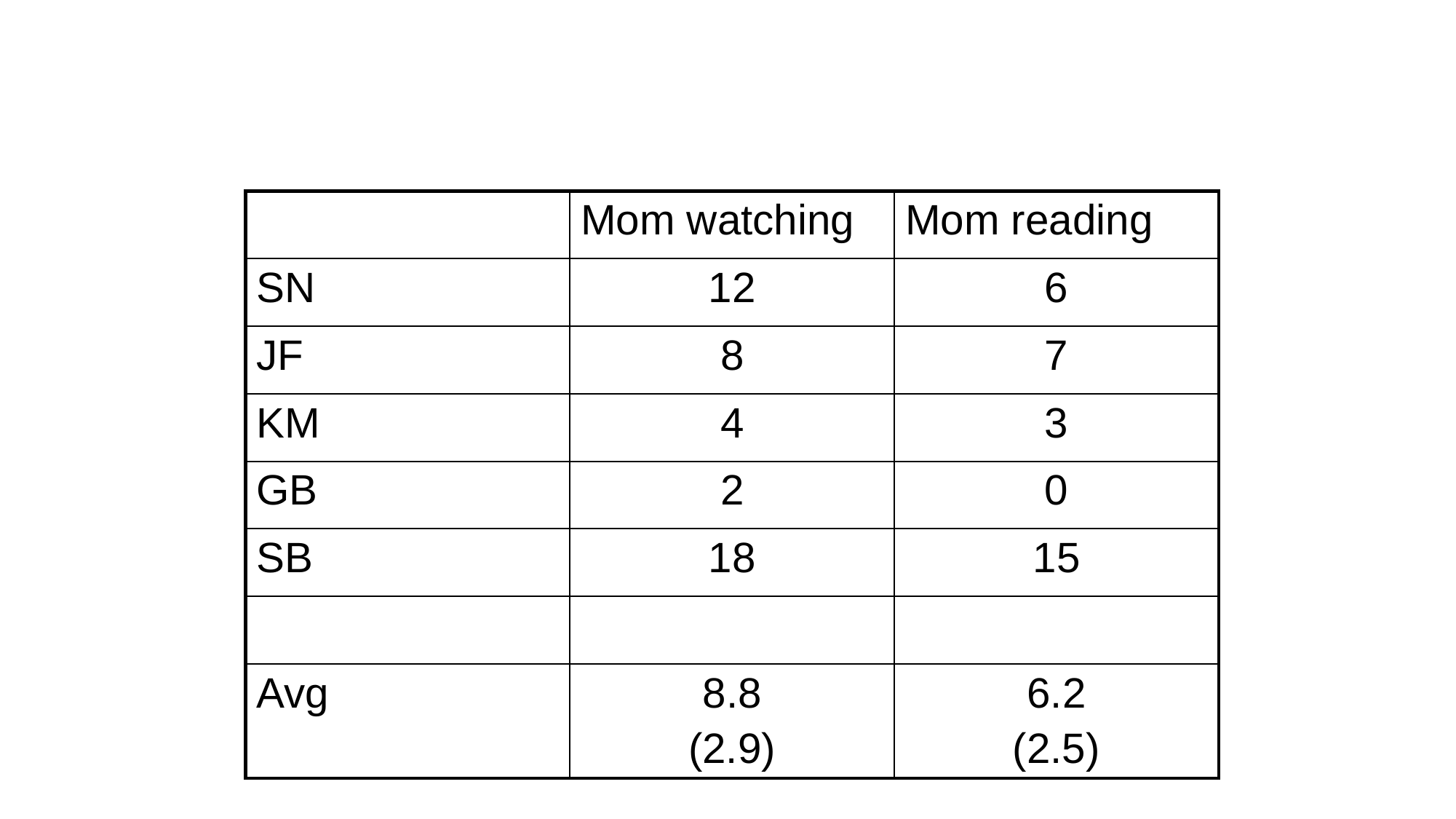

#
|  | Mom watching | Mom reading |
| --- | --- | --- |
| SN | 12 | 6 |
| JF | 8 | 7 |
| KM | 4 | 3 |
| GB | 2 | 0 |
| SB | 18 | 15 |
|  |  |  |
| Avg | 8.8 (2.9) | 6.2 (2.5) |